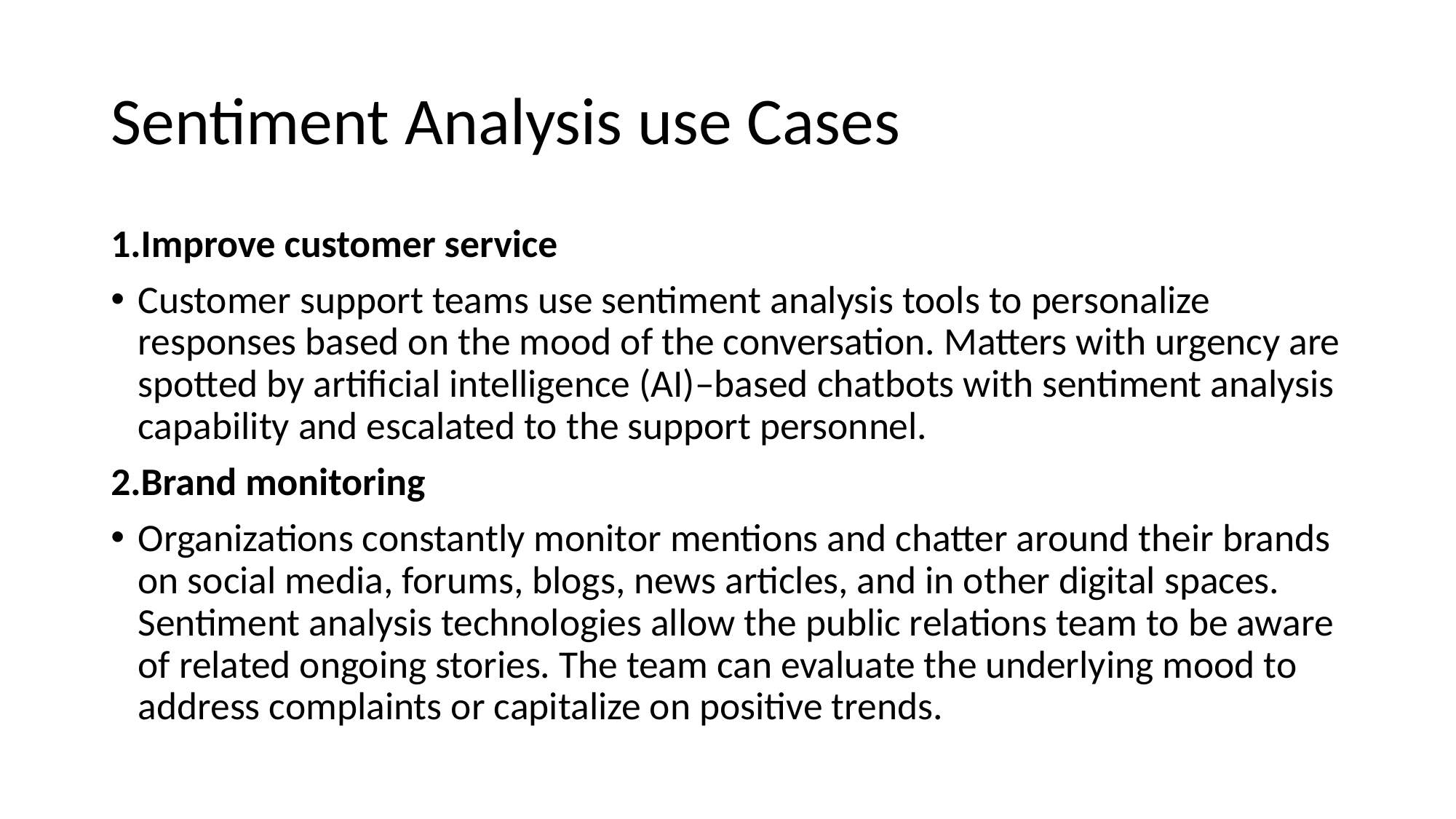

# Sentiment Analysis use Cases
1.Improve customer service
Customer support teams use sentiment analysis tools to personalize responses based on the mood of the conversation. Matters with urgency are spotted by artificial intelligence (AI)–based chatbots with sentiment analysis capability and escalated to the support personnel.
2.Brand monitoring
Organizations constantly monitor mentions and chatter around their brands on social media, forums, blogs, news articles, and in other digital spaces. Sentiment analysis technologies allow the public relations team to be aware of related ongoing stories. The team can evaluate the underlying mood to address complaints or capitalize on positive trends.